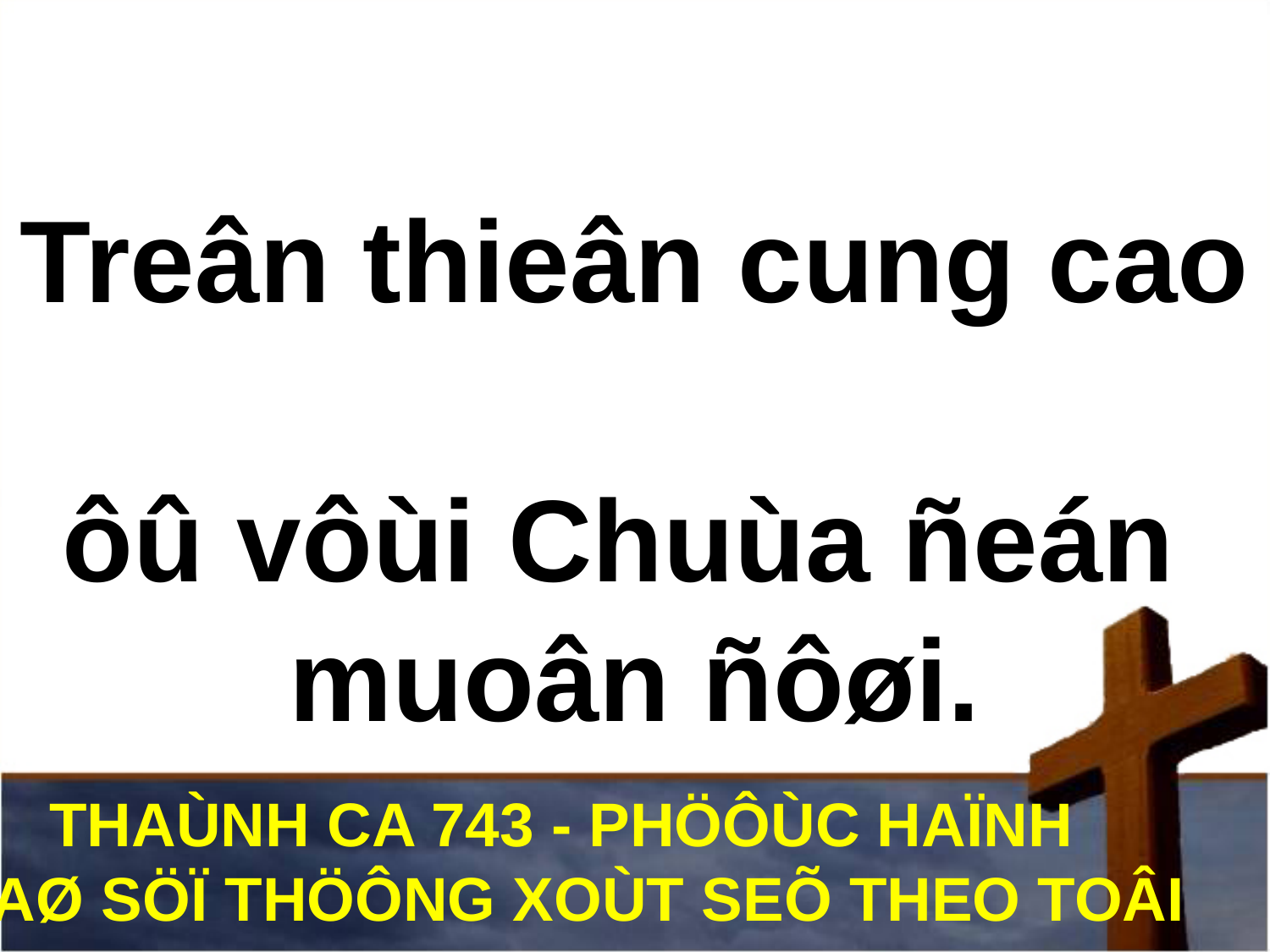

Treân thieân cung cao
ôû vôùi Chuùa ñeán
muoân ñôøi.
THAÙNH CA 743 - PHÖÔÙC HAÏNH
VAØ SÖÏ THÖÔNG XOÙT SEÕ THEO TOÂI